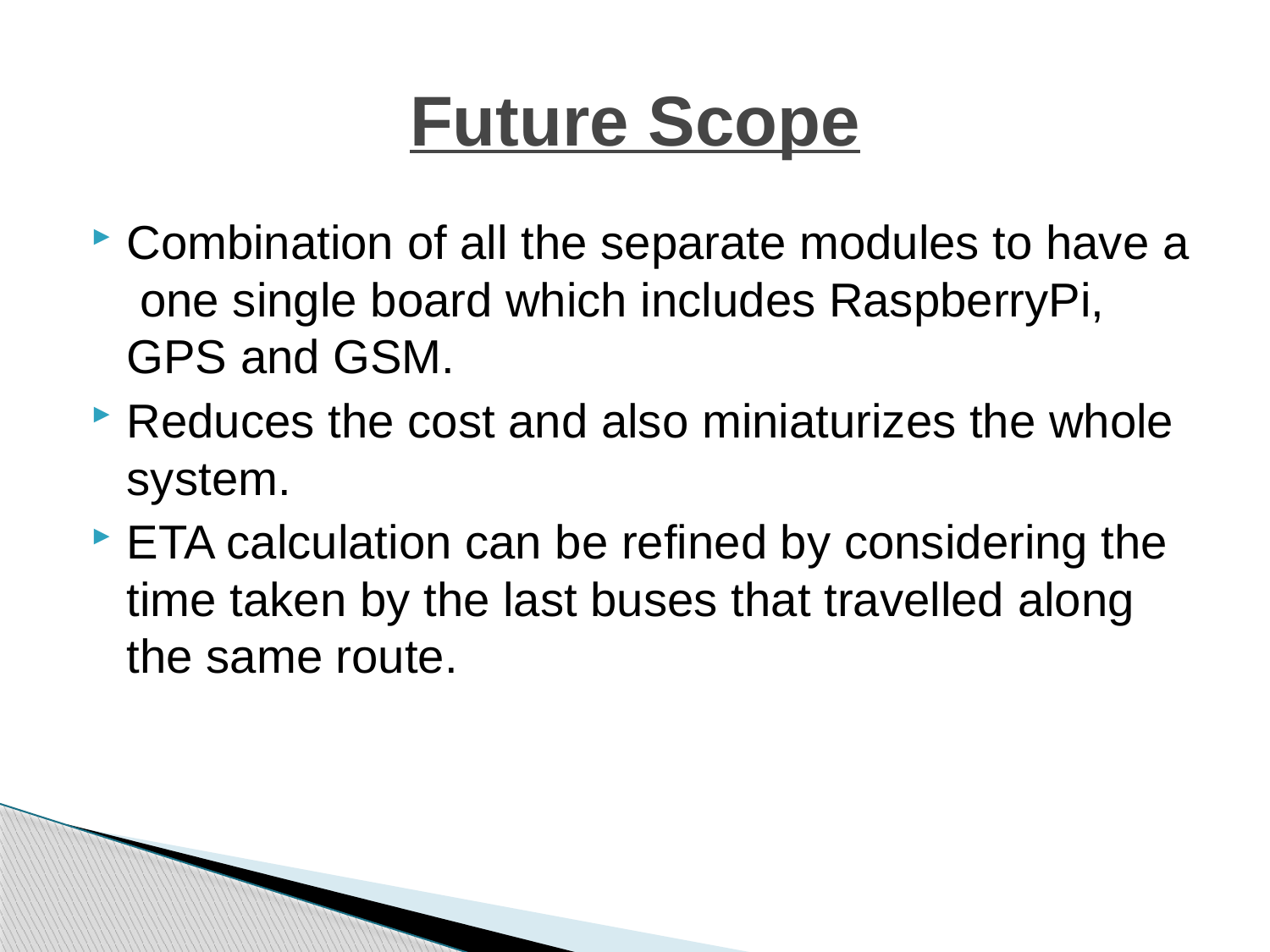

# Future Scope
Combination of all the separate modules to have a  one single board which includes RaspberryPi, GPS and GSM.
Reduces the cost and also miniaturizes the whole system.
ETA calculation can be refined by considering the time taken by the last buses that travelled along the same route.